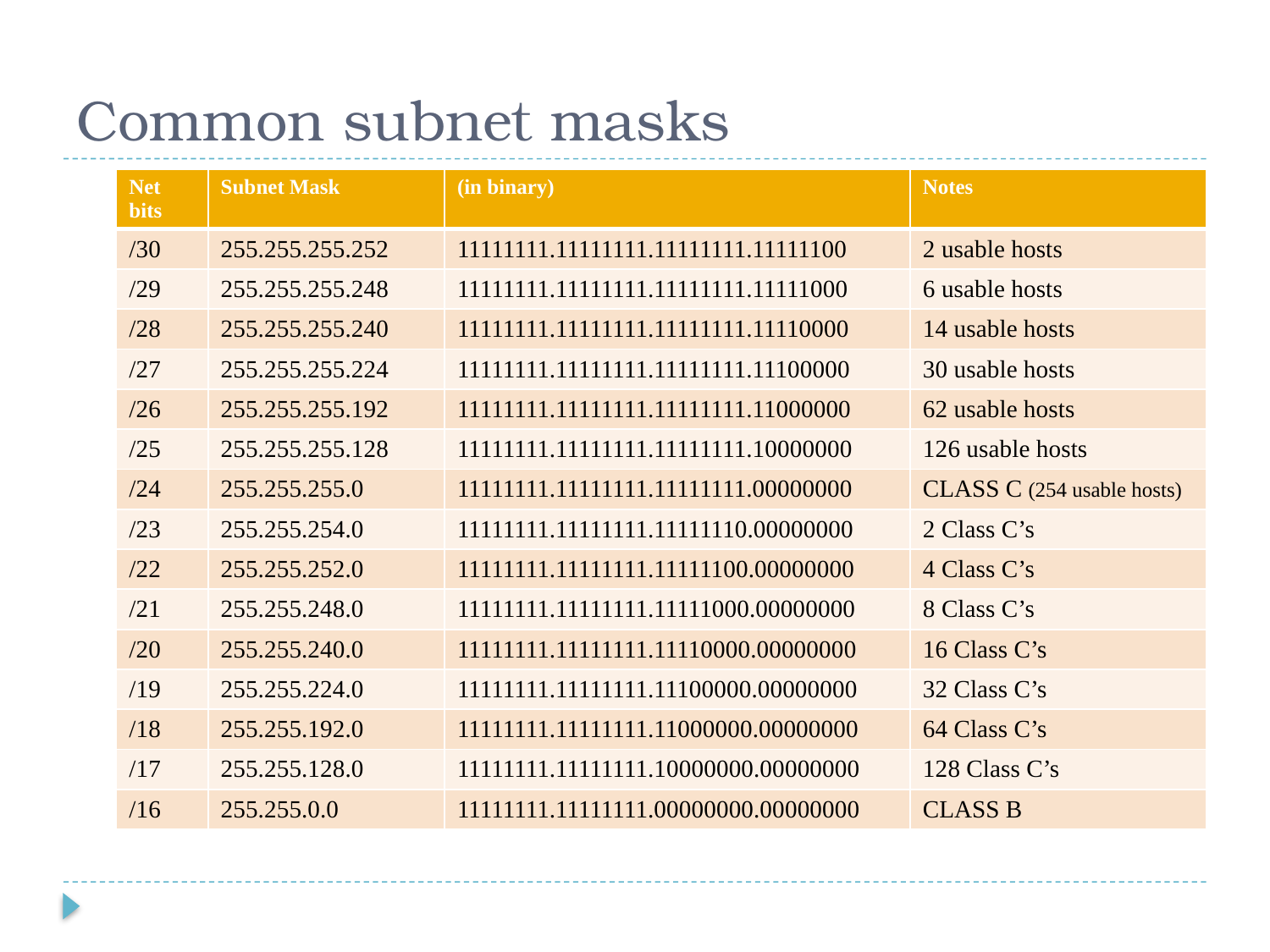

# Common subnet masks
| Net bits | Subnet Mask | (in binary) | Notes |
| --- | --- | --- | --- |
| /30 | 255.255.255.252 | 11111111.11111111.11111111.11111100 | 2 usable hosts |
| /29 | 255.255.255.248 | 11111111.11111111.11111111.11111000 | 6 usable hosts |
| /28 | 255.255.255.240 | 11111111.11111111.11111111.11110000 | 14 usable hosts |
| /27 | 255.255.255.224 | 11111111.11111111.11111111.11100000 | 30 usable hosts |
| /26 | 255.255.255.192 | 11111111.11111111.11111111.11000000 | 62 usable hosts |
| /25 | 255.255.255.128 | 11111111.11111111.11111111.10000000 | 126 usable hosts |
| /24 | 255.255.255.0 | 11111111.11111111.11111111.00000000 | CLASS C (254 usable hosts) |
| /23 | 255.255.254.0 | 11111111.11111111.11111110.00000000 | 2 Class C’s |
| /22 | 255.255.252.0 | 11111111.11111111.11111100.00000000 | 4 Class C’s |
| /21 | 255.255.248.0 | 11111111.11111111.11111000.00000000 | 8 Class C’s |
| /20 | 255.255.240.0 | 11111111.11111111.11110000.00000000 | 16 Class C’s |
| /19 | 255.255.224.0 | 11111111.11111111.11100000.00000000 | 32 Class C’s |
| /18 | 255.255.192.0 | 11111111.11111111.11000000.00000000 | 64 Class C’s |
| /17 | 255.255.128.0 | 11111111.11111111.10000000.00000000 | 128 Class C’s |
| /16 | 255.255.0.0 | 11111111.11111111.00000000.00000000 | CLASS B |